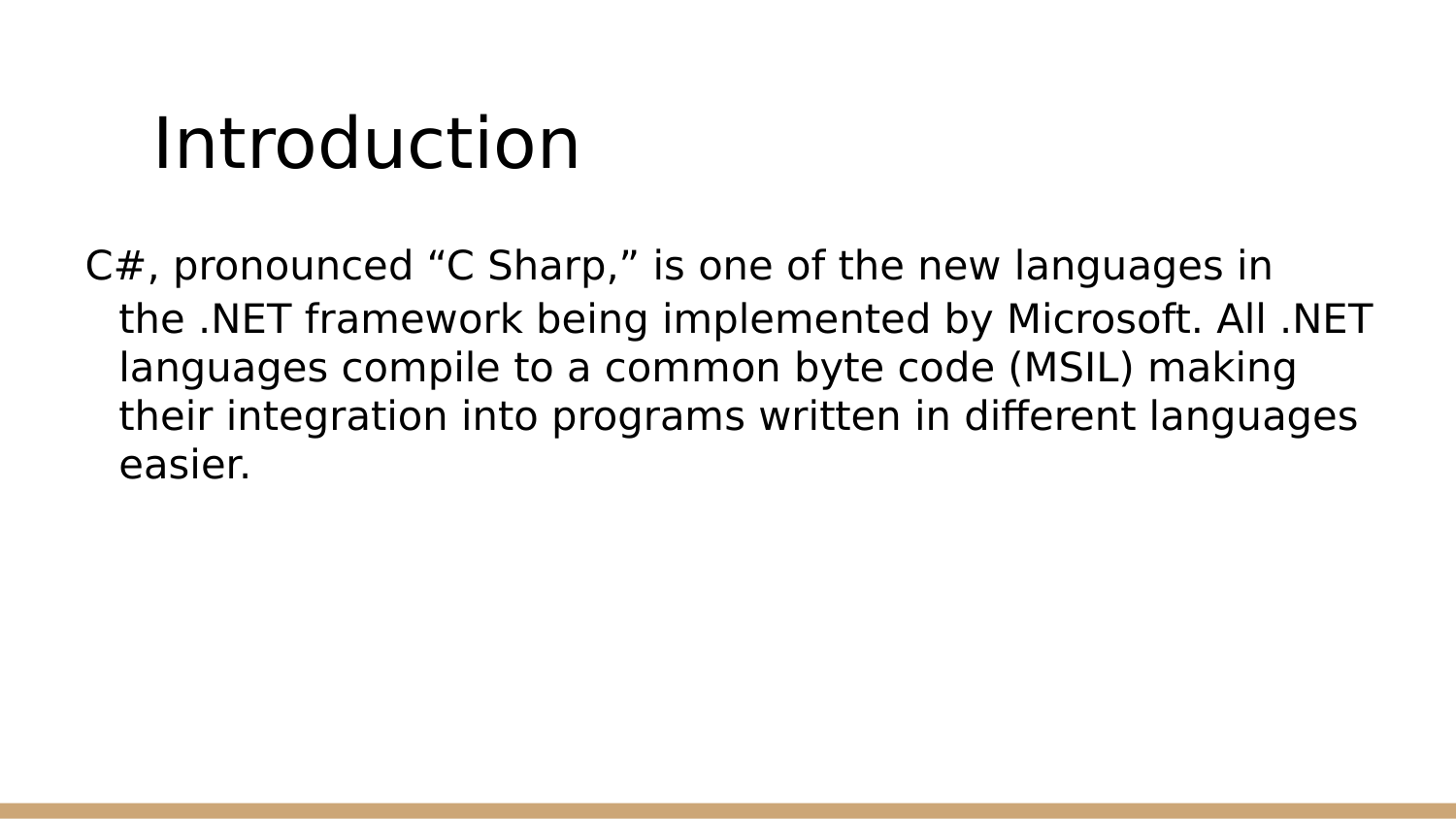

# Introduction
 C#, pronounced “C Sharp,” is one of the new languages in the .NET framework being implemented by Microsoft. All .NET languages compile to a common byte code (MSIL) making their integration into programs written in different languages easier.